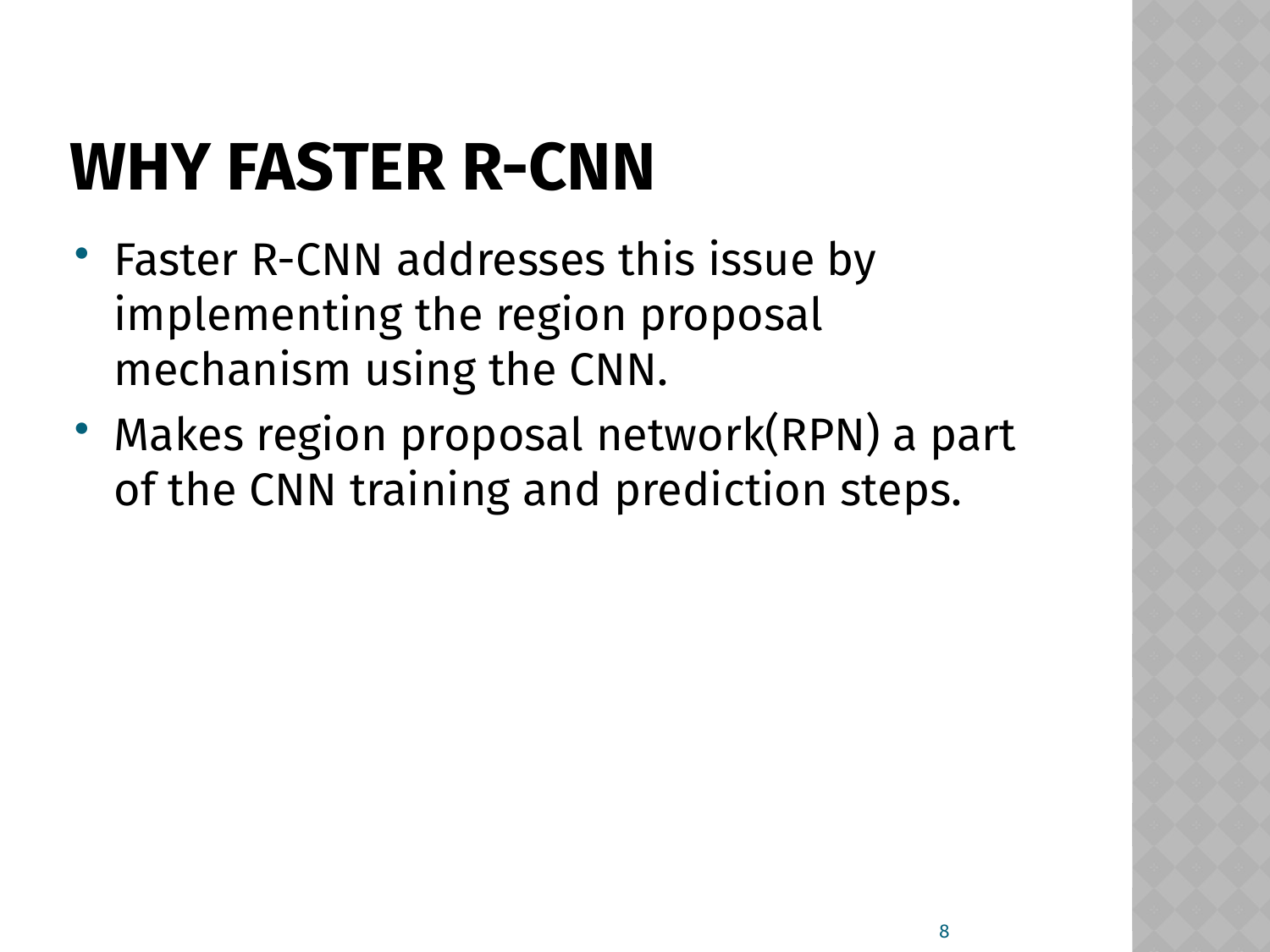

# WHY FASTER r-CNN
Faster R-CNN addresses this issue by implementing the region proposal mechanism using the CNN.
Makes region proposal network(RPN) a part of the CNN training and prediction steps.
8